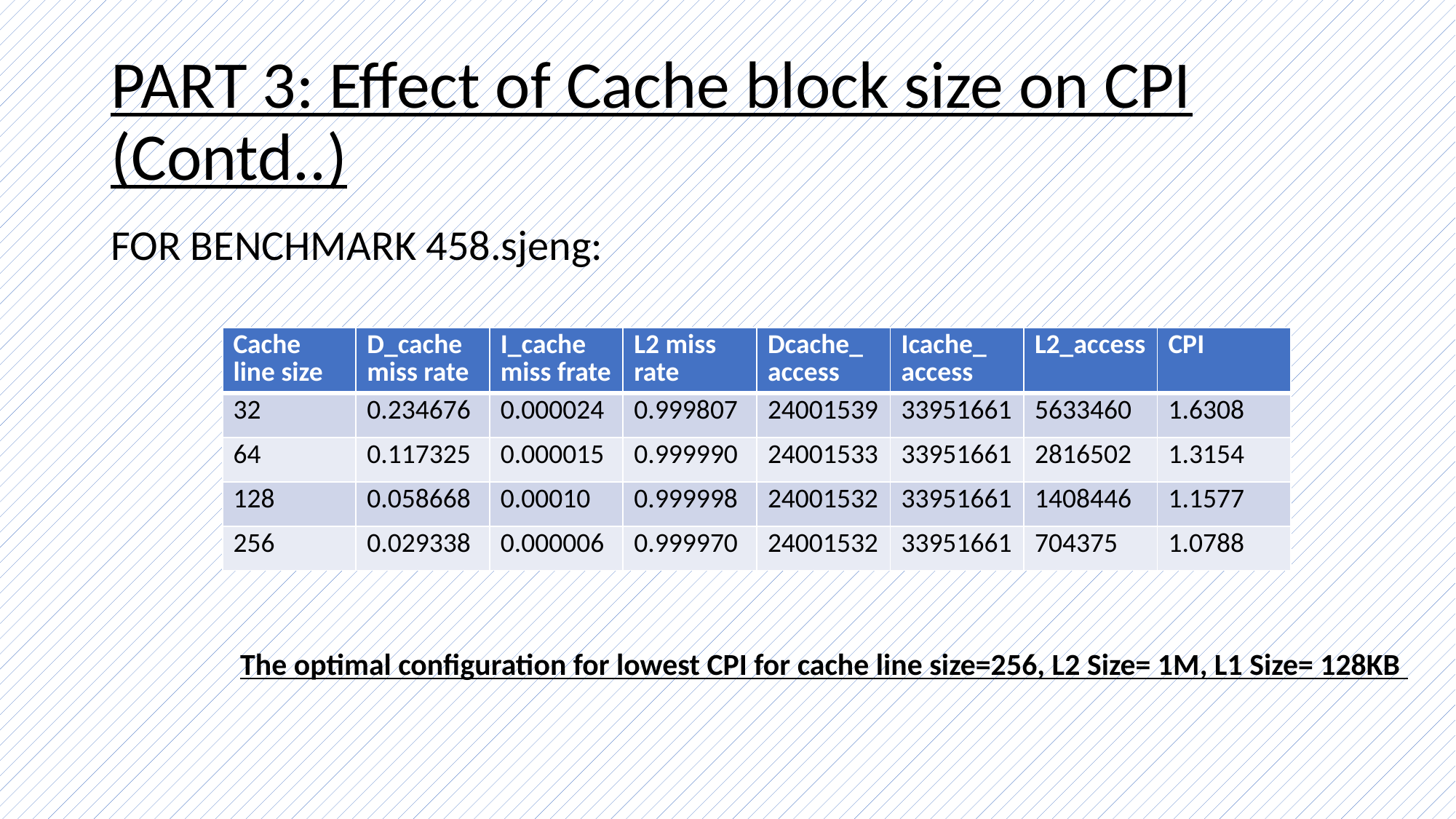

# PART 3: Effect of Cache block size on CPI (Contd..)
FOR BENCHMARK 458.sjeng:

| Cache line size | D\_cache miss rate | I\_cache miss frate | L2 miss rate | Dcache\_ access | Icache\_ access | L2\_access | CPI |
| --- | --- | --- | --- | --- | --- | --- | --- |
| 32 | 0.234676 | 0.000024 | 0.999807 | 24001539 | 33951661 | 5633460 | 1.6308 |
| 64 | 0.117325 | 0.000015 | 0.999990 | 24001533 | 33951661 | 2816502 | 1.3154 |
| 128 | 0.058668 | 0.00010 | 0.999998 | 24001532 | 33951661 | 1408446 | 1.1577 |
| 256 | 0.029338 | 0.000006 | 0.999970 | 24001532 | 33951661 | 704375 | 1.0788 |
The optimal configuration for lowest CPI for cache line size=256, L2 Size= 1M, L1 Size= 128KB